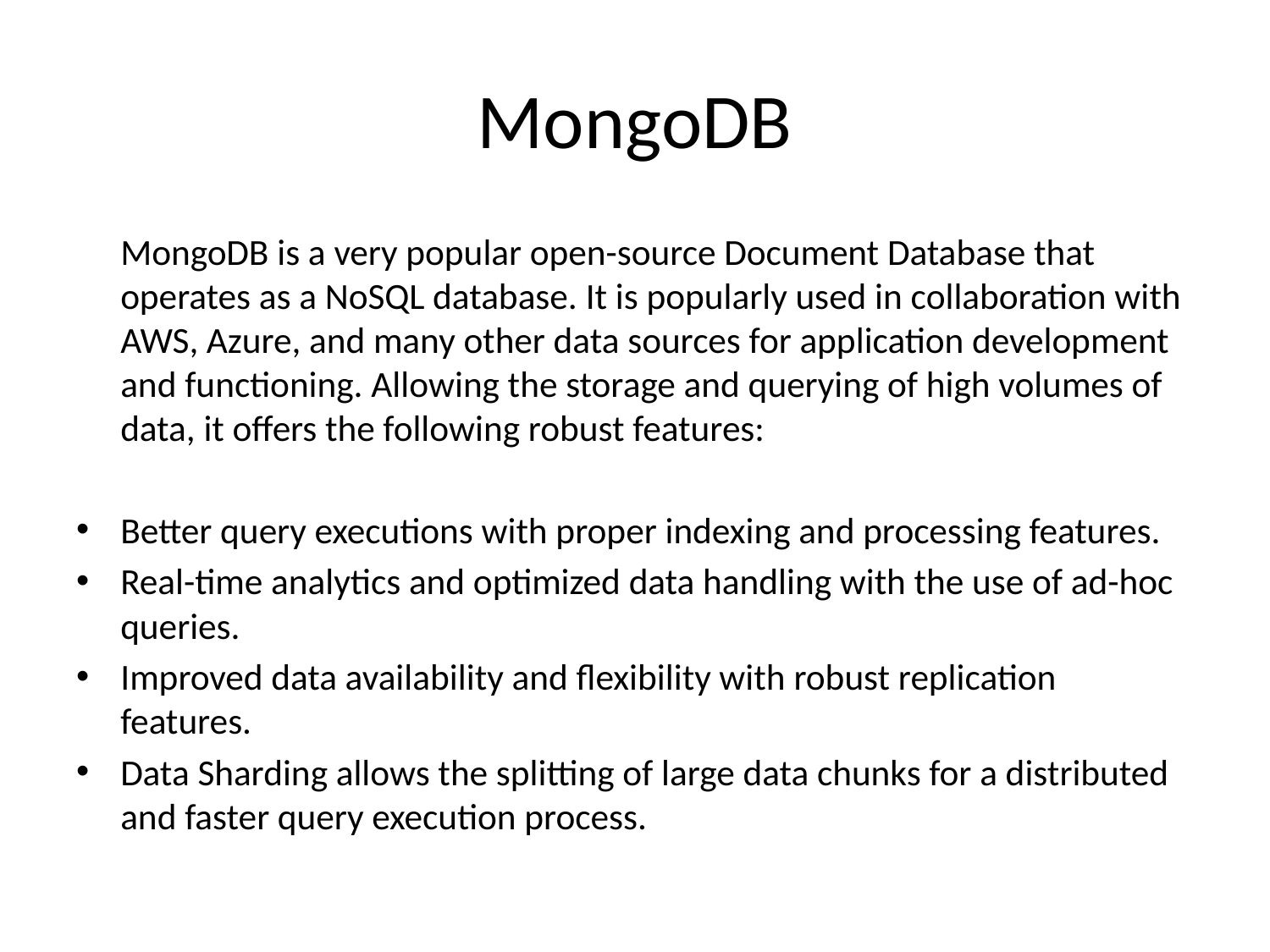

# MongoDB
	MongoDB is a very popular open-source Document Database that operates as a NoSQL database. It is popularly used in collaboration with AWS, Azure, and many other data sources for application development and functioning. Allowing the storage and querying of high volumes of data, it offers the following robust features:

Better query executions with proper indexing and processing features.
Real-time analytics and optimized data handling with the use of ad-hoc queries.
Improved data availability and flexibility with robust replication features.
Data Sharding allows the splitting of large data chunks for a distributed and faster query execution process.